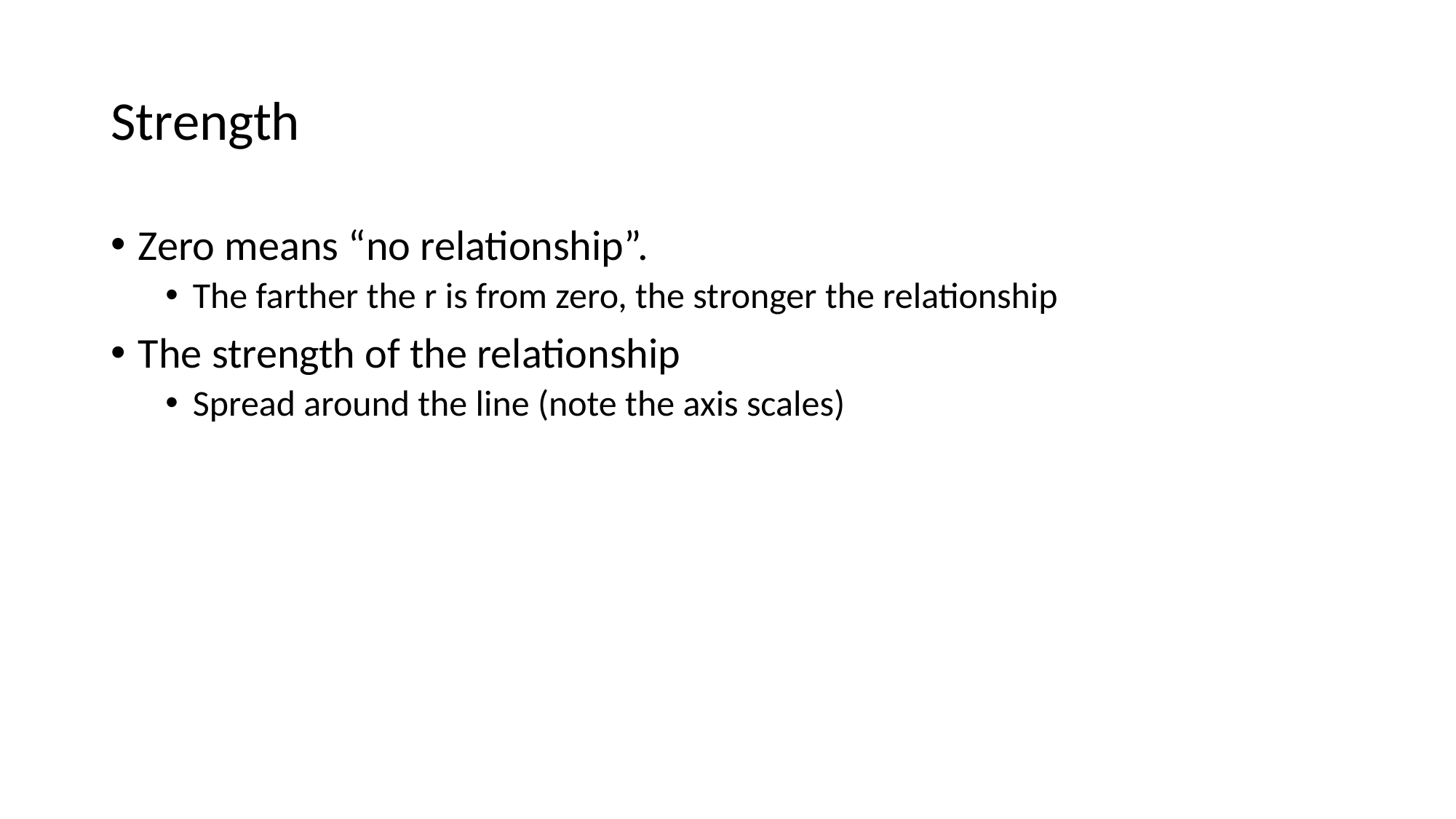

# Strength
Zero means “no relationship”.
The farther the r is from zero, the stronger the relationship
The strength of the relationship
Spread around the line (note the axis scales)